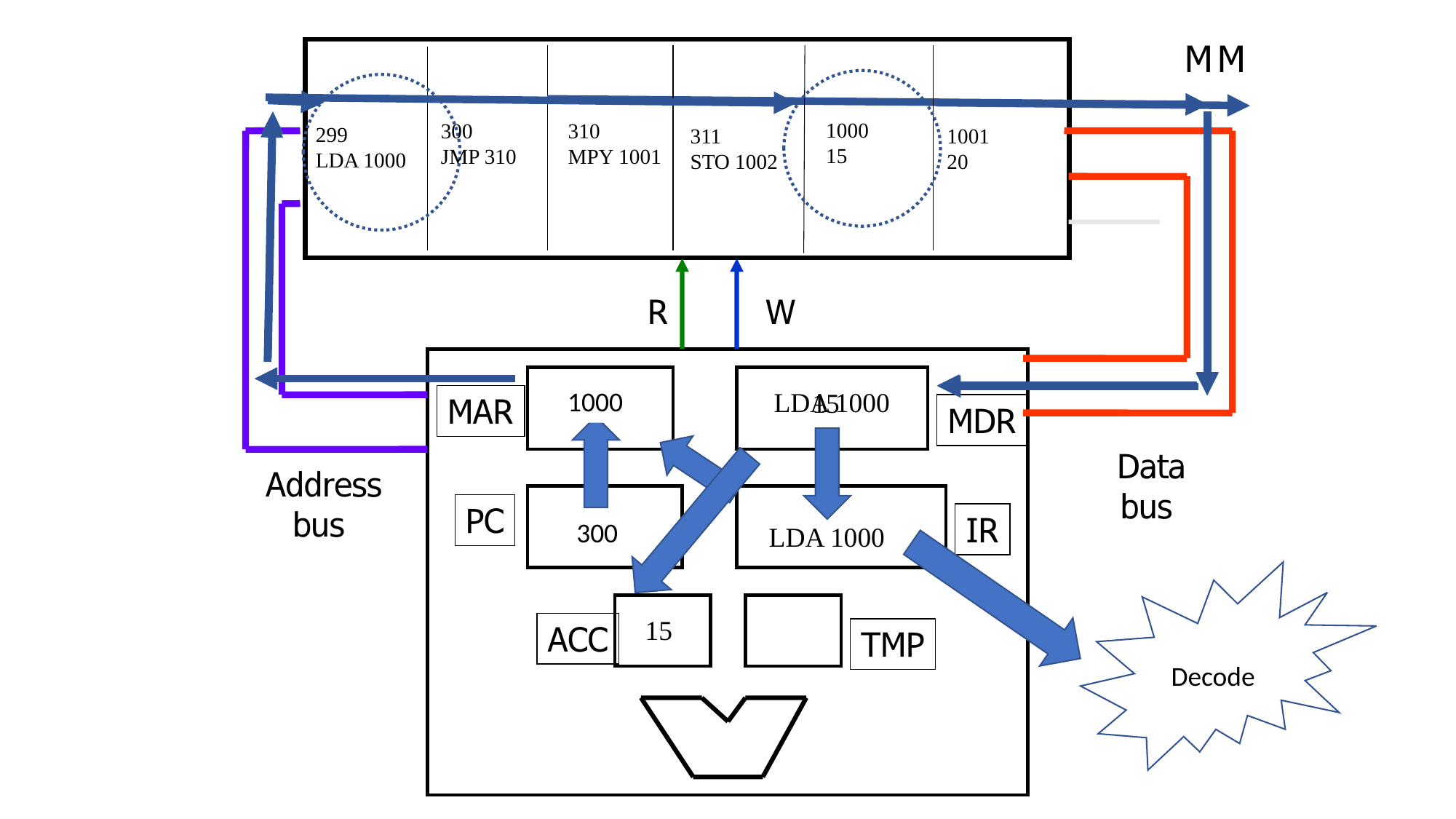

MM

1000
15
300
JMP 310
310
MPY 1001
299
LDA 1000
311
STO 1002
1001
20

R
W

MAR

MDR

PC

IR

ACC
TMP

299
1000
LDA 1000

15

Data
bus

Address
bus

100
300
299
LDA 1000

Decode
15